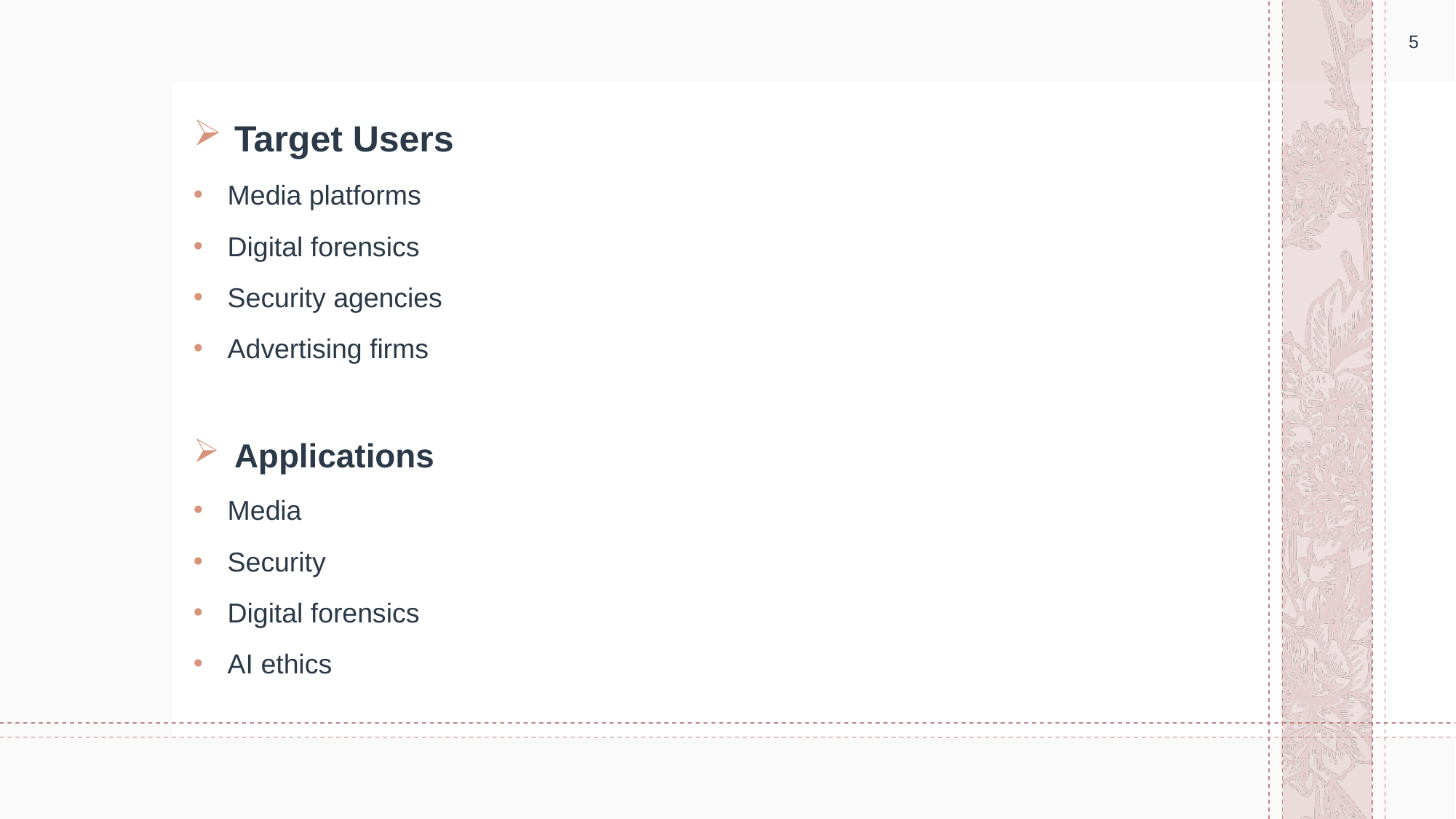

5
Target Users
Media platforms
Digital forensics
Security agencies
Advertising firms

Applications
Media
Security
Digital forensics
AI ethics